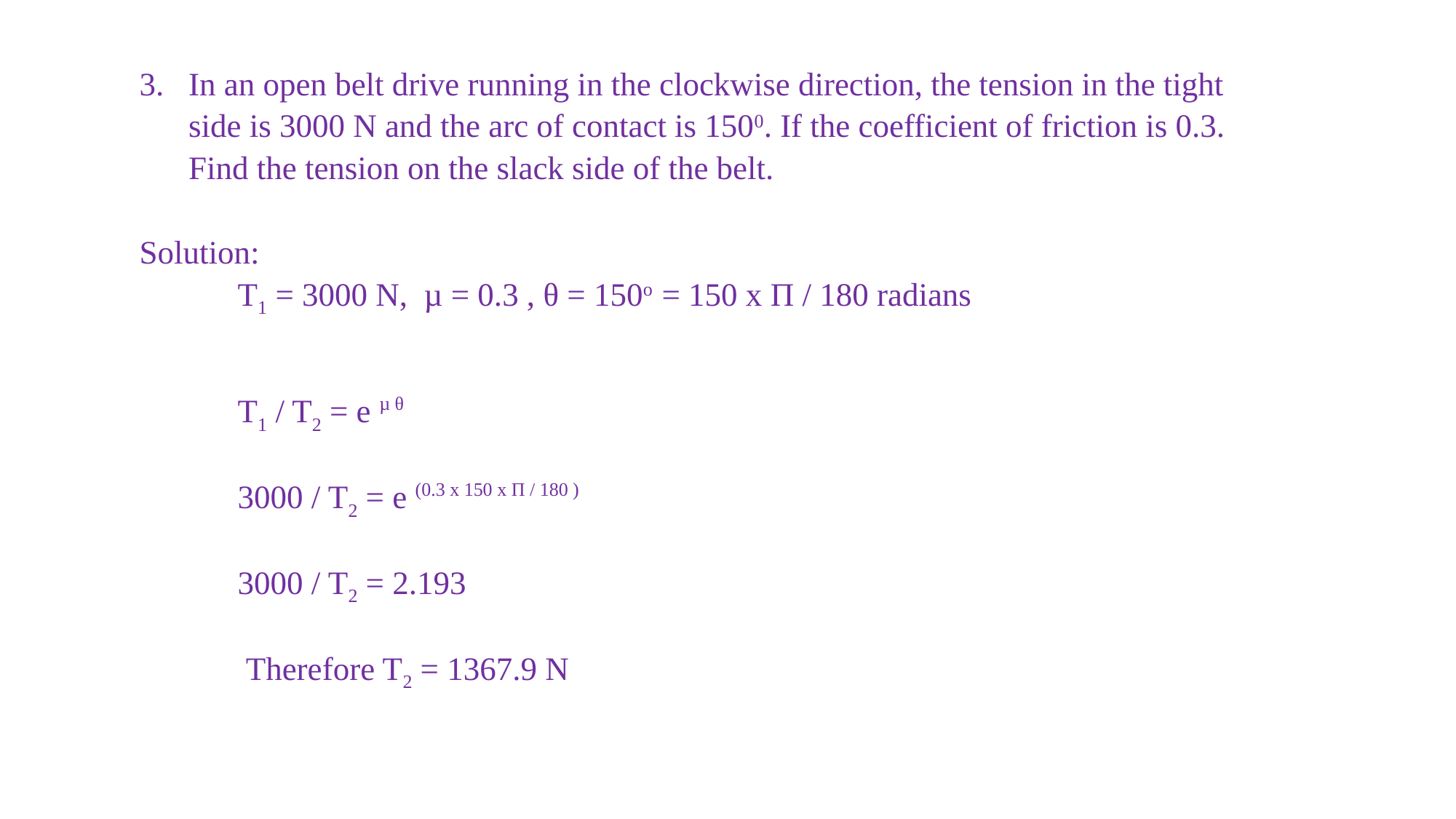

In an open belt drive running in the clockwise direction, the tension in the tight side is 3000 N and the arc of contact is 1500. If the coefficient of friction is 0.3. Find the tension on the slack side of the belt.

Solution:
	T1 = 3000 N,  µ = 0.3 , θ = 150o  = 150 x Π / 180 radians

	T1 / T2 = e µ θ

	3000 / T2 = e (0.3 x 150 x Π / 180 )

	3000 / T2 = 2.193

	 Therefore T2 = 1367.9 N